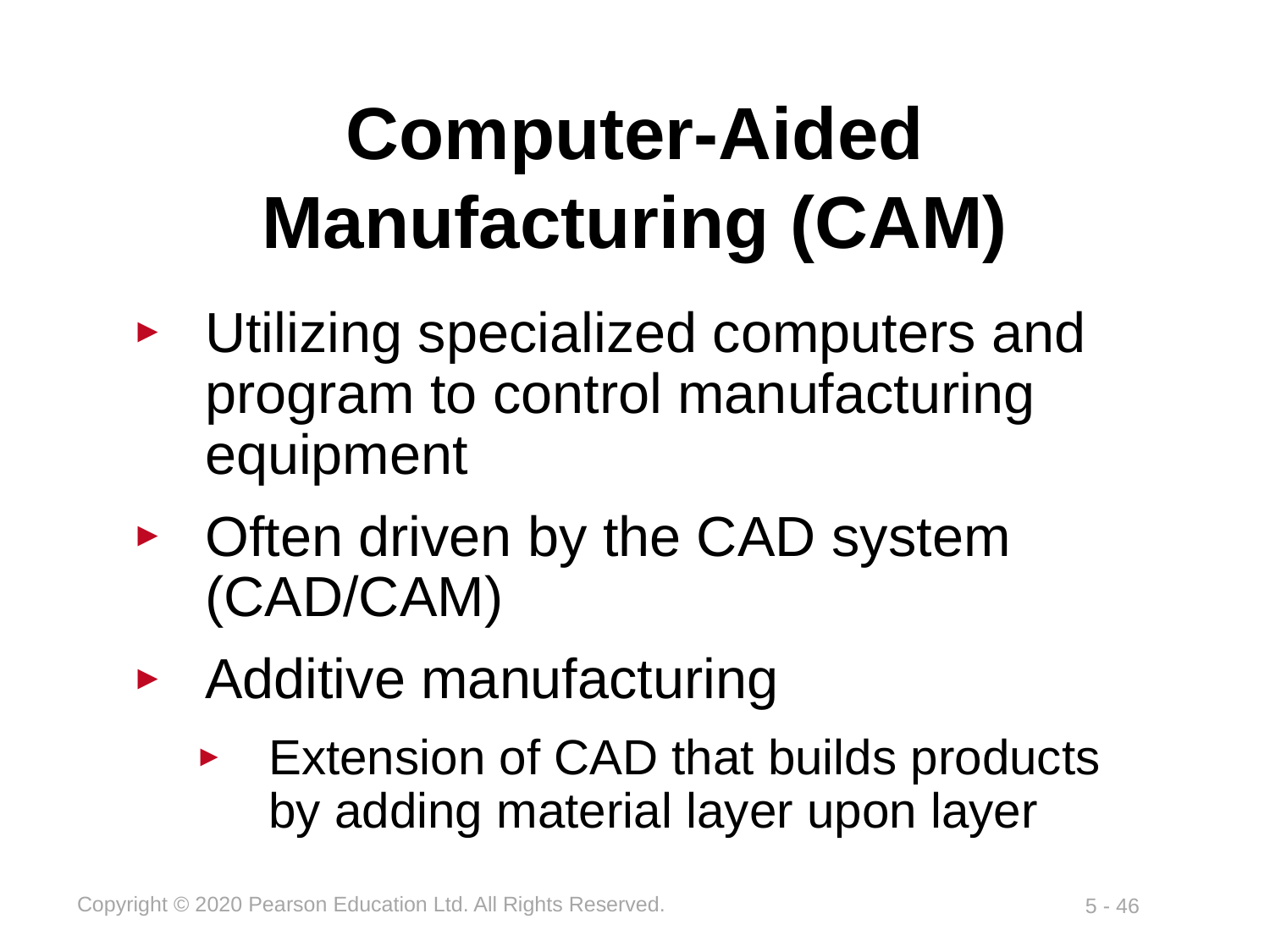

# Computer-Aided Manufacturing (CAM)
Utilizing specialized computers and program to control manufacturing equipment
Often driven by the CAD system (CAD/CAM)
Additive manufacturing
Extension of CAD that builds products by adding material layer upon layer